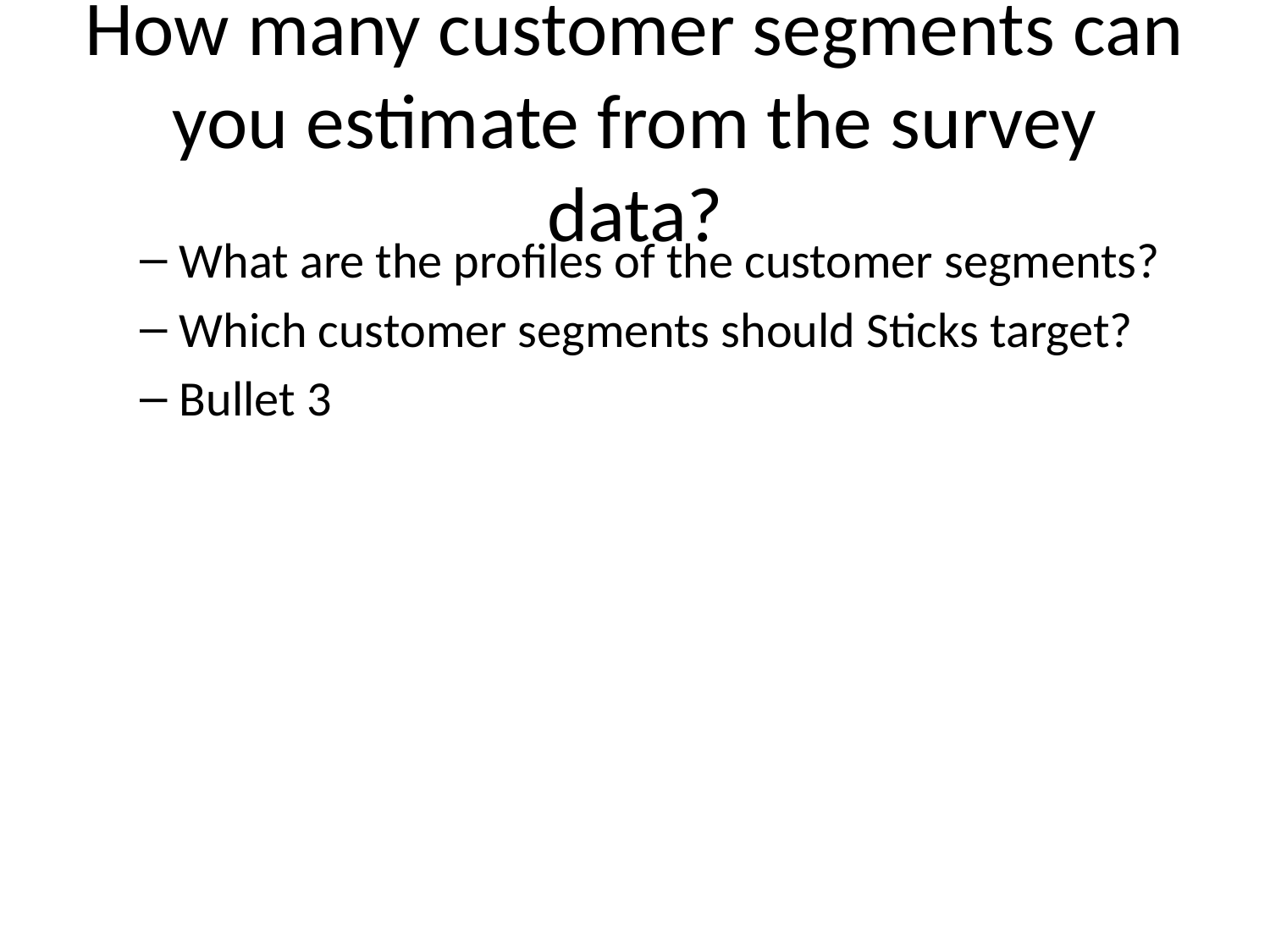

# How many customer segments can you estimate from the survey data?
What are the profiles of the customer segments?
Which customer segments should Sticks target?
Bullet 3